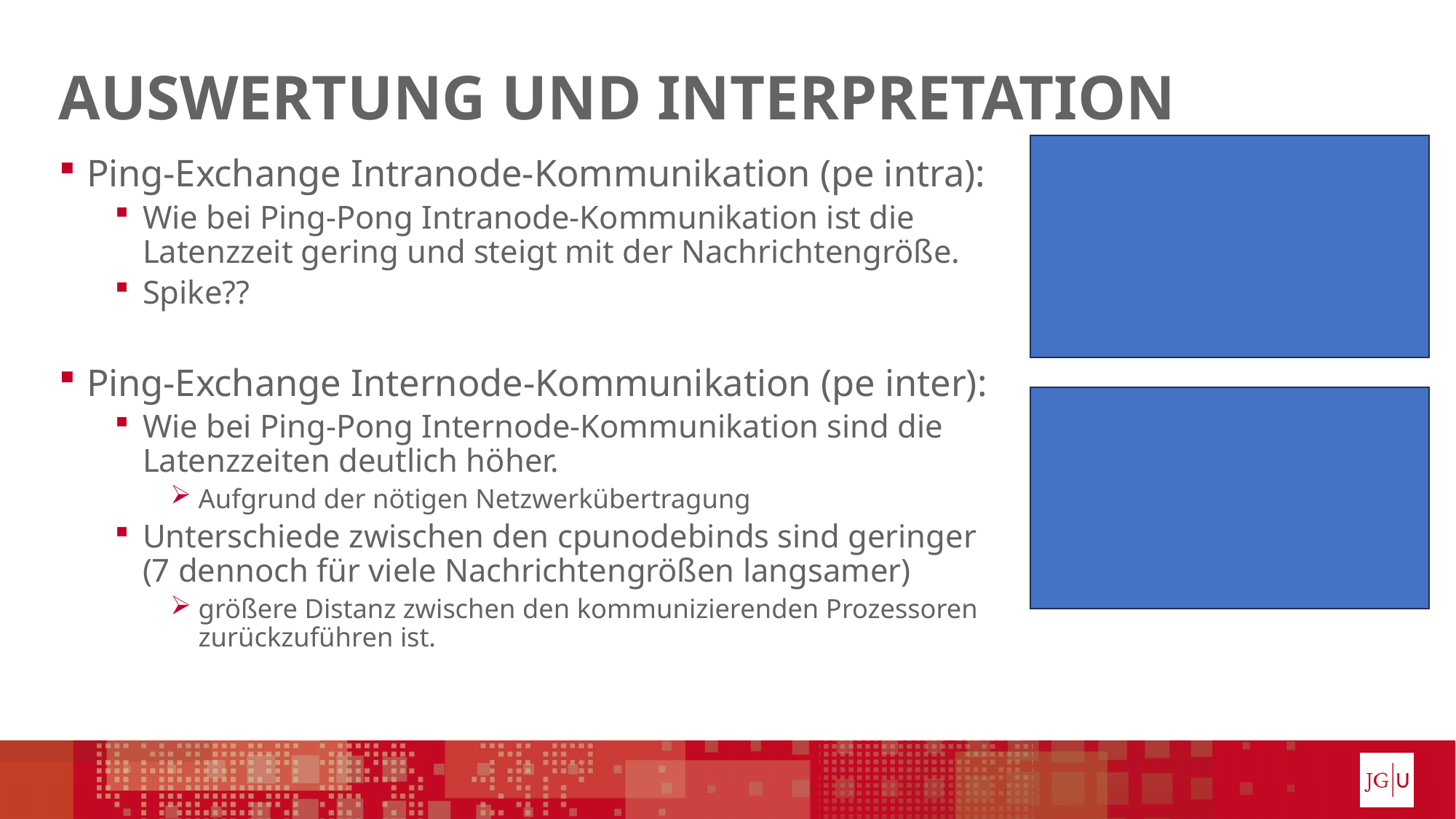

# Auswertung und Interpretation

Ping-Exchange Intranode-Kommunikation (pe intra):
Wie bei Ping-Pong Intranode-Kommunikation ist die Latenzzeit gering und steigt mit der Nachrichtengröße.
Spike??

Ping-Exchange Internode-Kommunikation (pe inter):
Wie bei Ping-Pong Internode-Kommunikation sind die Latenzzeiten deutlich höher.
Aufgrund der nötigen Netzwerkübertragung
Unterschiede zwischen den cpunodebinds sind geringer (7 dennoch für viele Nachrichtengrößen langsamer)
größere Distanz zwischen den kommunizierenden Prozessoren zurückzuführen ist.